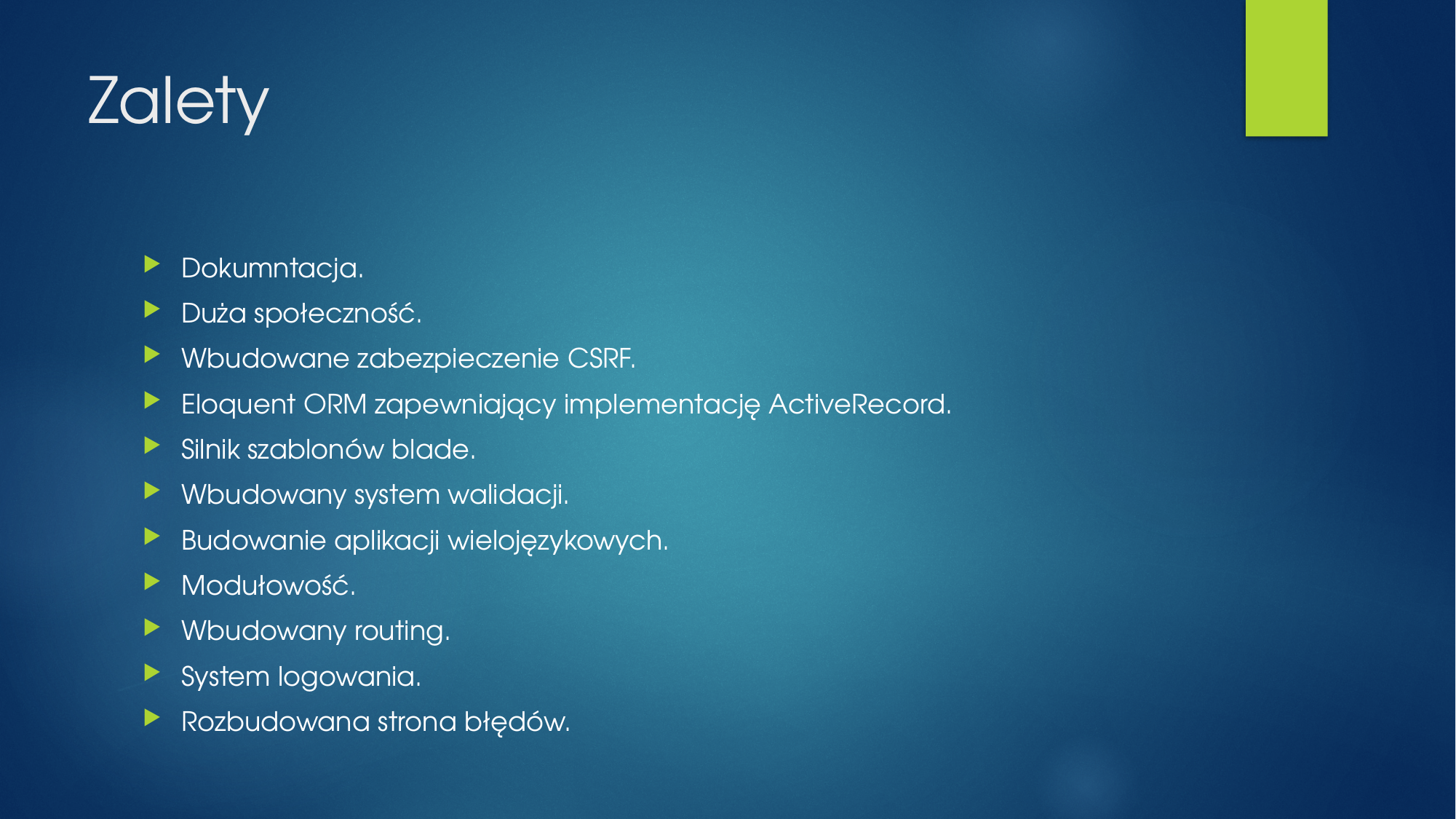

# Zalety
Dokumntacja.
Duża społeczność.
Wbudowane zabezpieczenie CSRF.
Eloquent ORM zapewniający implementację ActiveRecord.
Silnik szablonów blade.
Wbudowany system walidacji.
Budowanie aplikacji wielojęzykowych.
Modułowość.
Wbudowany routing.
System logowania.
Rozbudowana strona błędów.